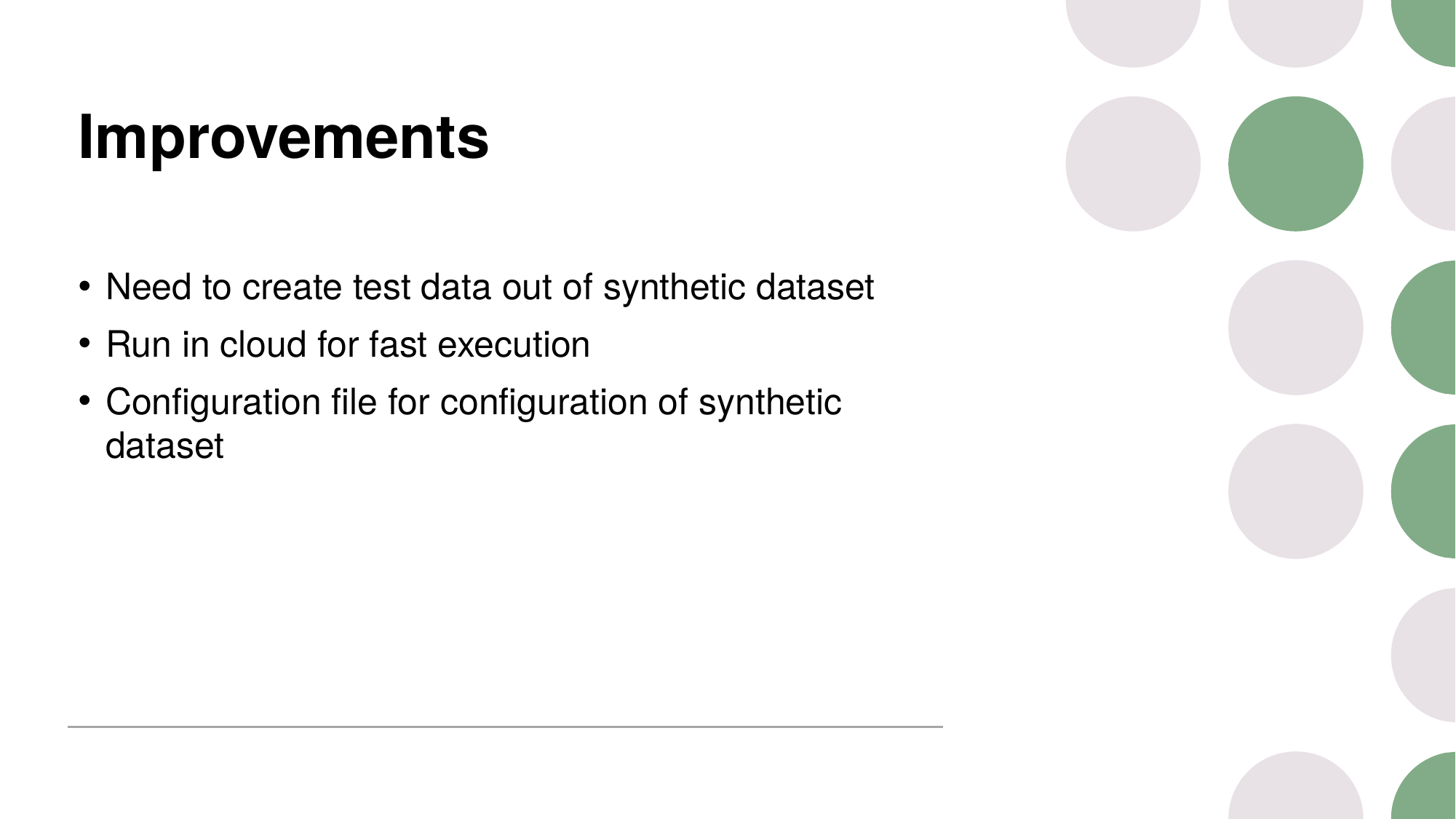

# Improvements
Need to create test data out of synthetic dataset
Run in cloud for fast execution
Configuration file for configuration of synthetic dataset